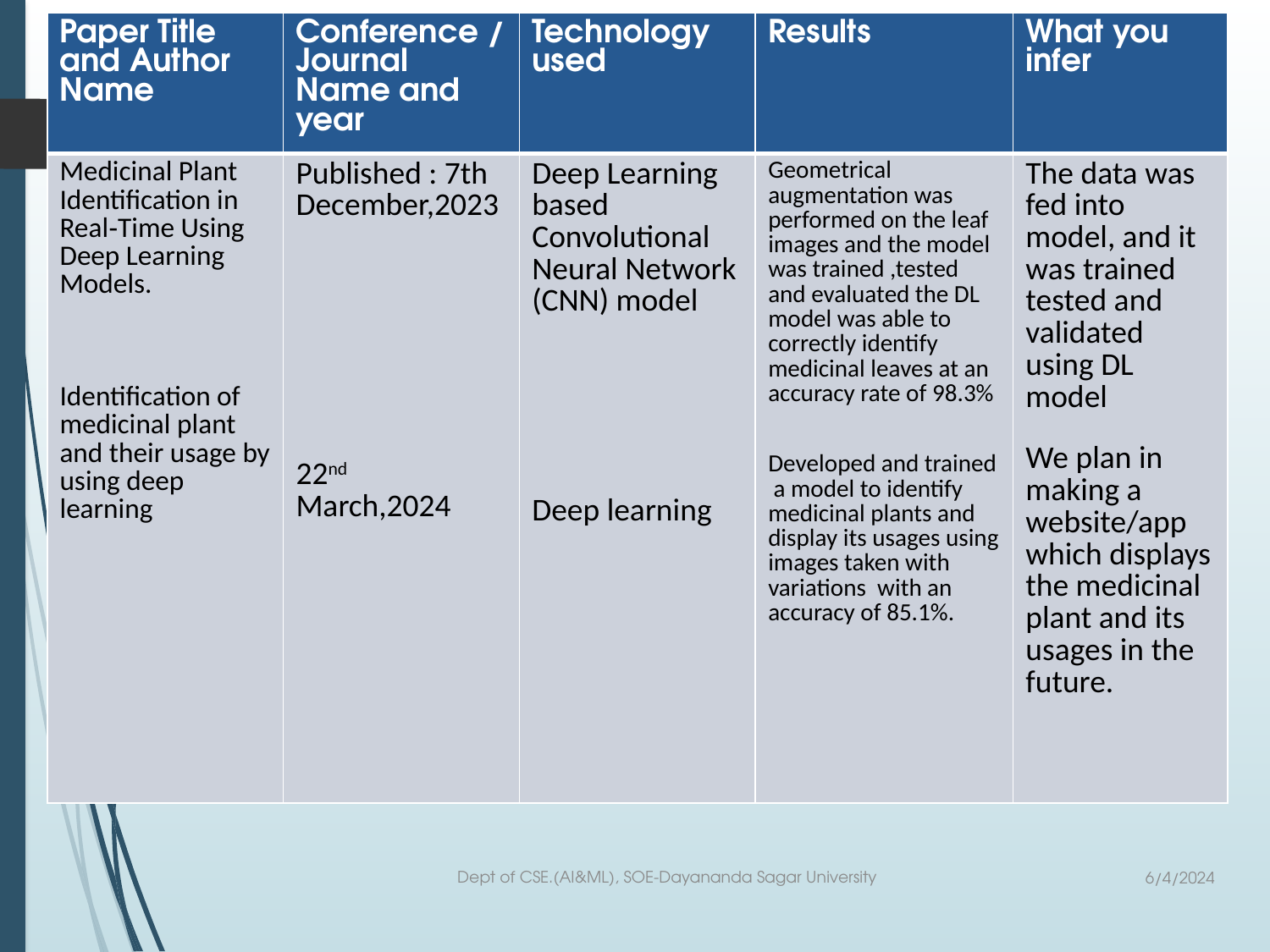

| Paper Title and Author Name | Conference /Journal Name and year | Technology used | Results | What you infer |
| --- | --- | --- | --- | --- |
| Medicinal Plant Identification in Real‐Time Using Deep Learning Models. Identification of medicinal plant and their usage by using deep learning | Published : 7th December,2023 22nd March,2024 | Deep Learning based Convolutional Neural Network (CNN) model Deep learning | Geometrical augmentation was performed on the leaf images and the model was trained ,tested and evaluated the DL model was able to correctly identify medicinal leaves at an accuracy rate of 98.3% Developed and trained a model to identify medicinal plants and display its usages using images taken with variations with an accuracy of 85.1%. | The data was fed into model, and it was trained tested and validated using DL model We plan in making a website/app which displays the medicinal plant and its usages in the future. |
# State of the Art-work

Dept of CSE.(AI&ML), SOE-Dayananda Sagar University
6/4/2024